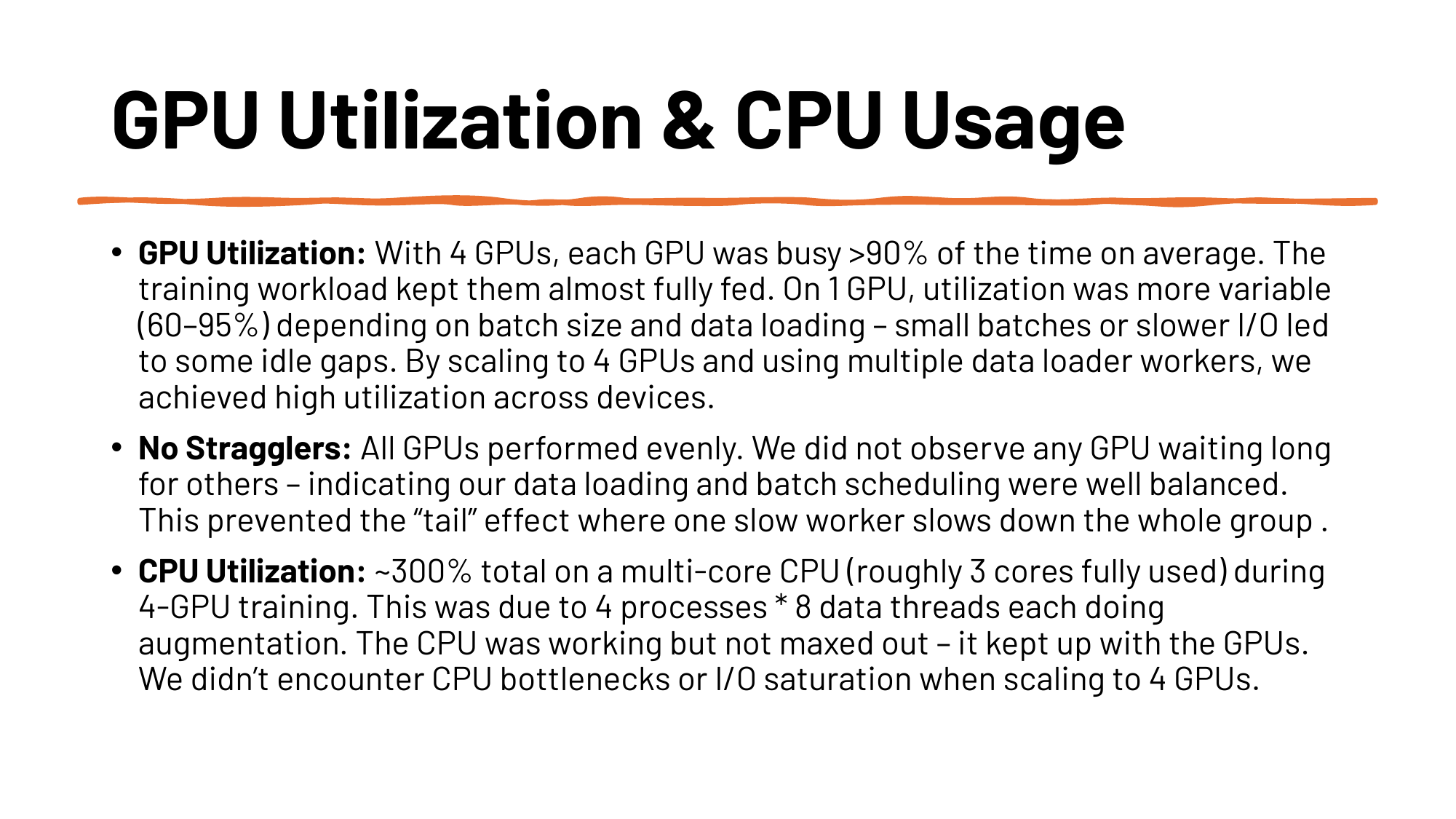

# GPU Utilization & CPU Usage

GPU Utilization: With 4 GPUs, each GPU was busy >90% of the time on average. The training workload kept them almost fully fed. On 1 GPU, utilization was more variable (60–95%) depending on batch size and data loading – small batches or slower I/O led to some idle gaps. By scaling to 4 GPUs and using multiple data loader workers, we achieved high utilization across devices.
No Stragglers: All GPUs performed evenly. We did not observe any GPU waiting long for others – indicating our data loading and batch scheduling were well balanced. This prevented the “tail” effect where one slow worker slows down the whole group .
CPU Utilization: ~300% total on a multi-core CPU (roughly 3 cores fully used) during 4-GPU training. This was due to 4 processes * 8 data threads each doing augmentation. The CPU was working but not maxed out – it kept up with the GPUs. We didn’t encounter CPU bottlenecks or I/O saturation when scaling to 4 GPUs.